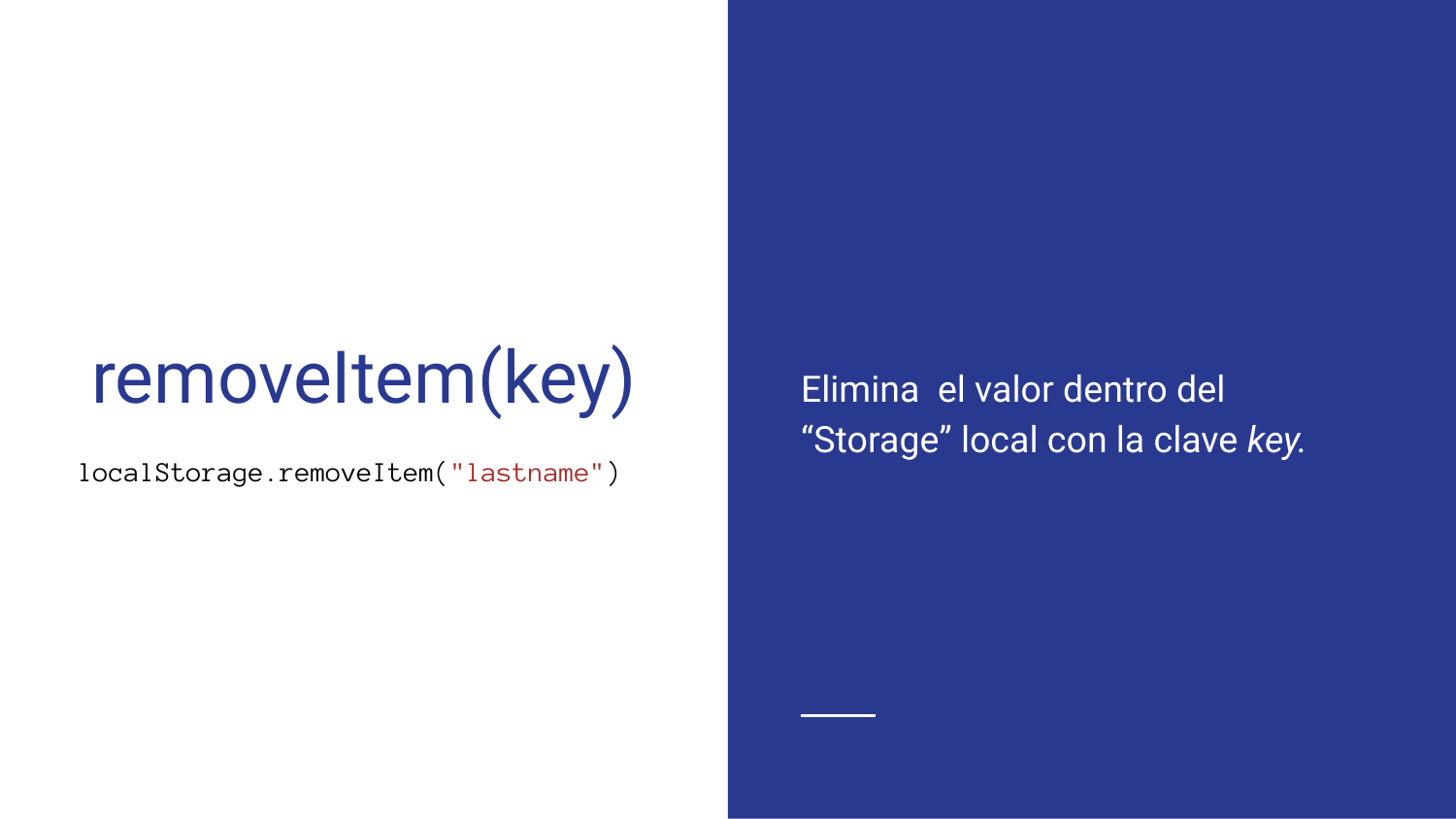

Elimina  el valor dentro del “Storage” local con la clave key.
# removeItem(key)
localStorage.removeItem("lastname")